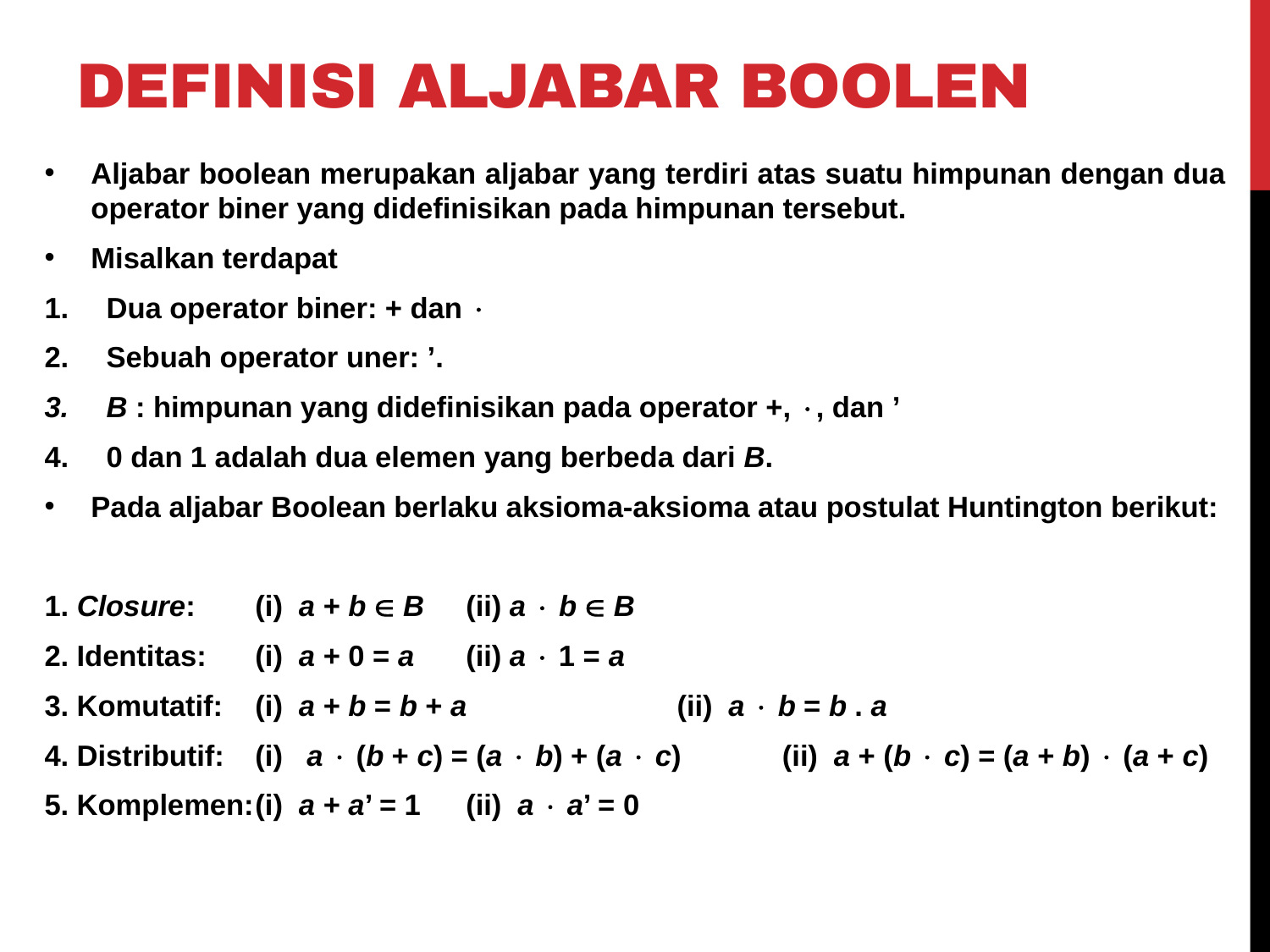

# DEFINISI ALJABAR BOOLEN
Aljabar boolean merupakan aljabar yang terdiri atas suatu himpunan dengan dua operator biner yang didefinisikan pada himpunan tersebut.
Misalkan terdapat
Dua operator biner: + dan ⋅
Sebuah operator uner: ’.
B : himpunan yang didefinisikan pada operator +, ⋅, dan ’
0 dan 1 adalah dua elemen yang berbeda dari B.
Pada aljabar Boolean berlaku aksioma-aksioma atau postulat Huntington berikut:

1. Closure:	(i)  a + b ∈ B    			(ii) a ⋅ b ∈ B
2. Identitas:	(i)  a + 0 = a			(ii) a ⋅ 1 = a
3. Komutatif:	(i)  a + b = b + a			(ii)  a ⋅ b = b . a
4. Distributif:	(i)   a ⋅ (b + c) = (a ⋅ b) + (a ⋅ c)	(ii)  a + (b ⋅ c) = (a + b) ⋅ (a + c)
5. Komplemen:	(i)  a + a’ = 1  			(ii)  a ⋅ a’ = 0